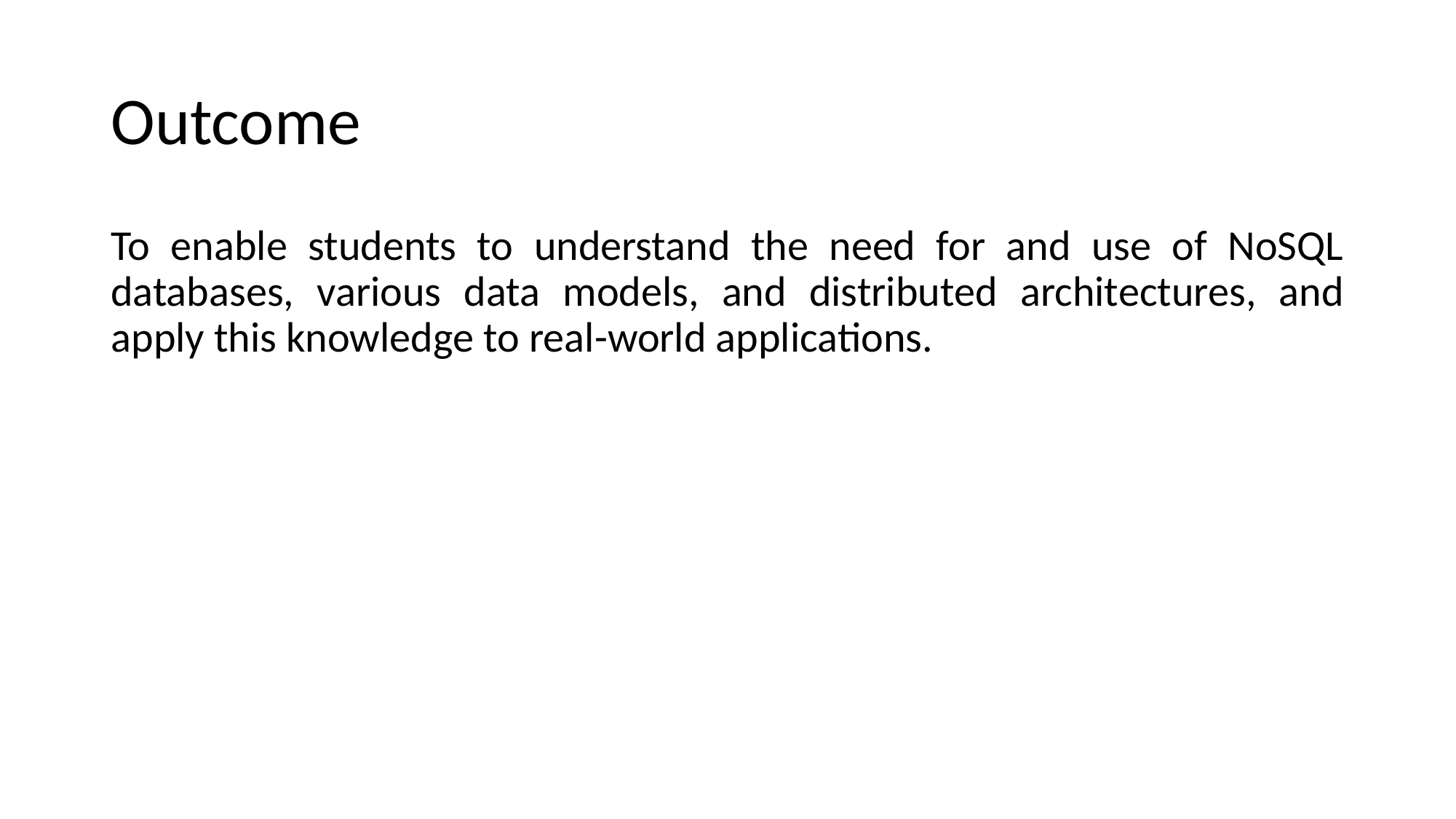

# Outcome
To enable students to understand the need for and use of NoSQL databases, various data models, and distributed architectures, and apply this knowledge to real-world applications.